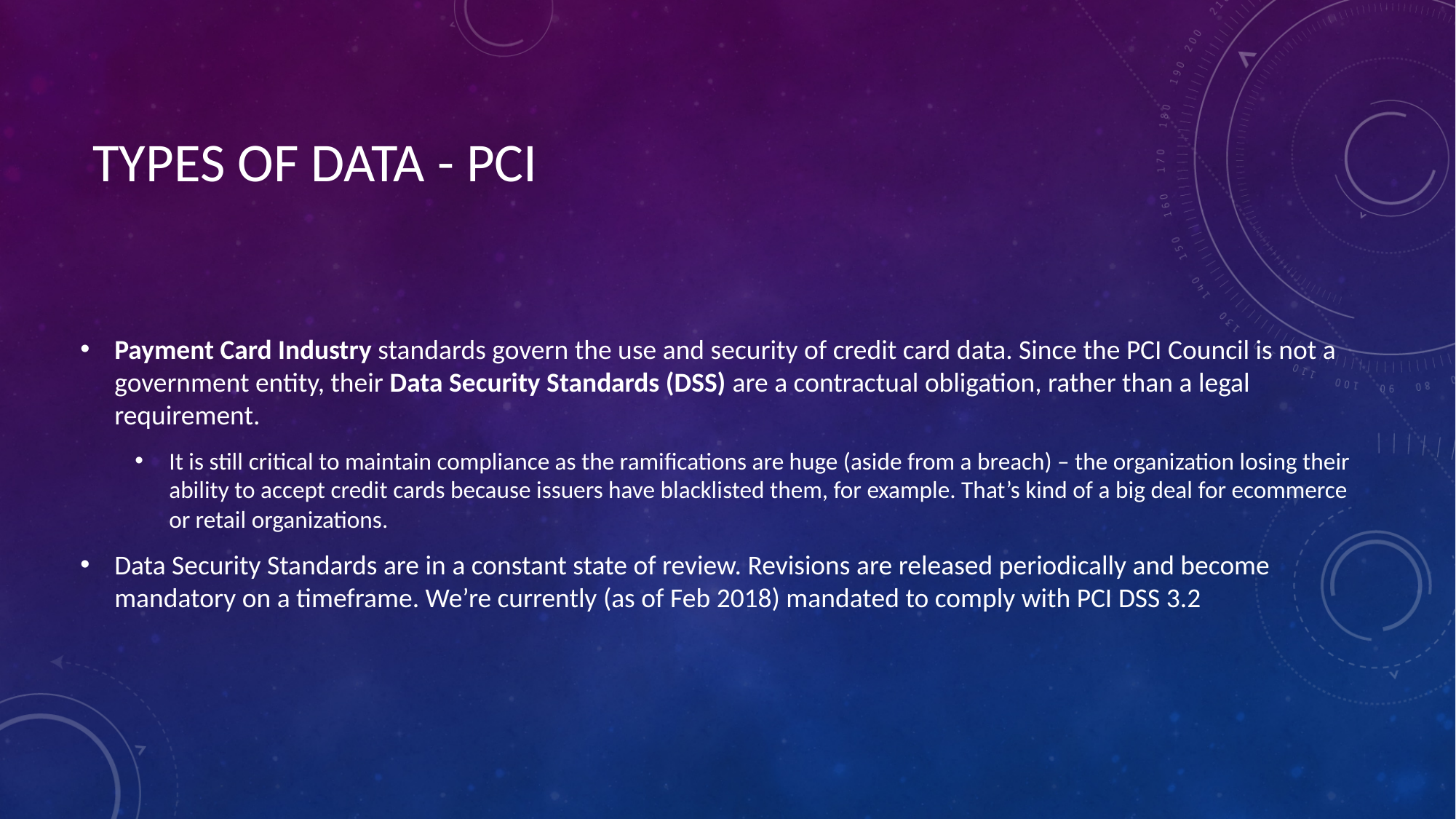

# Types of Data - PCI
Payment Card Industry standards govern the use and security of credit card data. Since the PCI Council is not a government entity, their Data Security Standards (DSS) are a contractual obligation, rather than a legal requirement.
It is still critical to maintain compliance as the ramifications are huge (aside from a breach) – the organization losing their ability to accept credit cards because issuers have blacklisted them, for example. That’s kind of a big deal for ecommerce or retail organizations.
Data Security Standards are in a constant state of review. Revisions are released periodically and become mandatory on a timeframe. We’re currently (as of Feb 2018) mandated to comply with PCI DSS 3.2